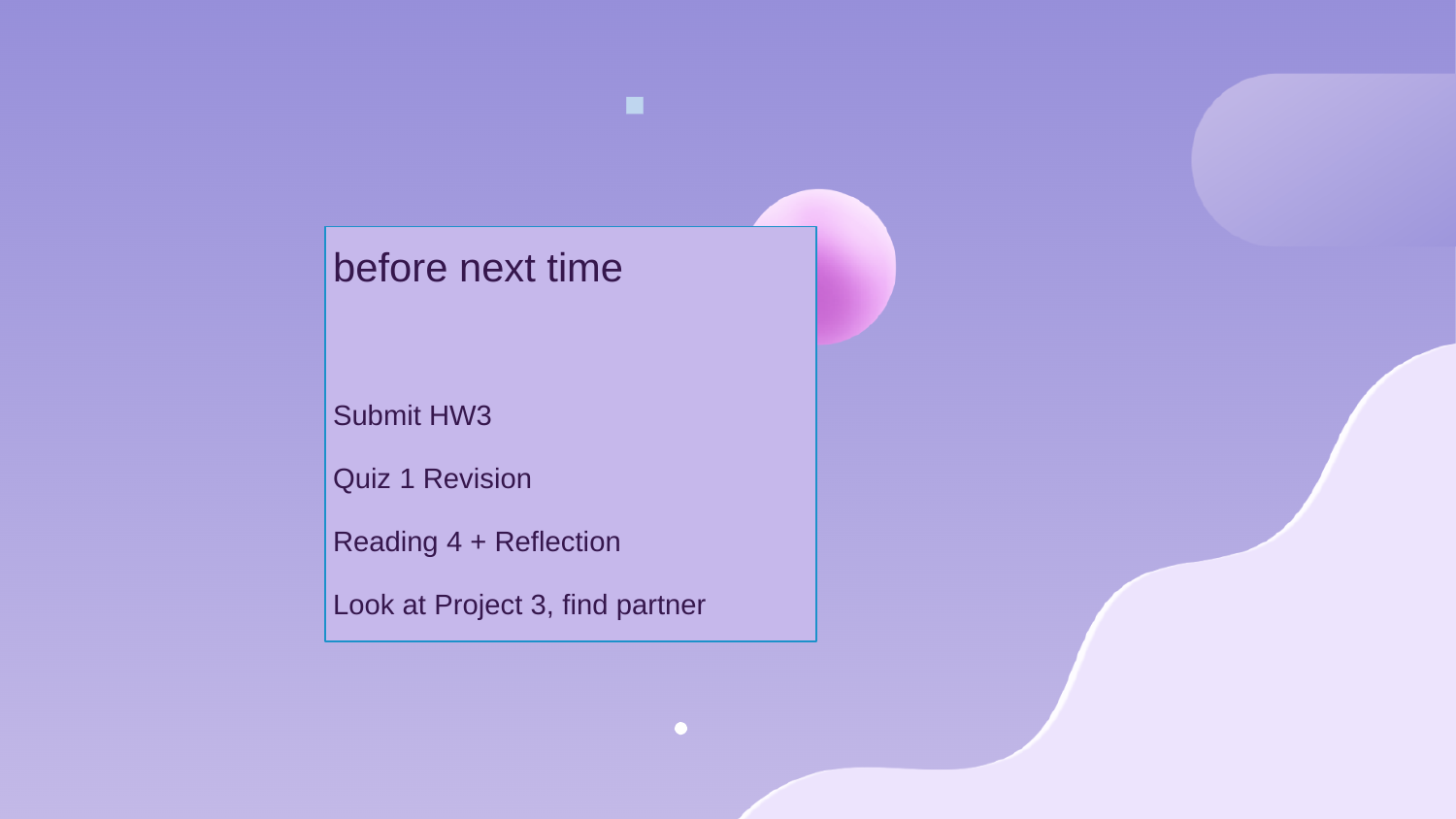

before next time
Submit HW3
Quiz 1 Revision
Reading 4 + Reflection
Look at Project 3, find partner